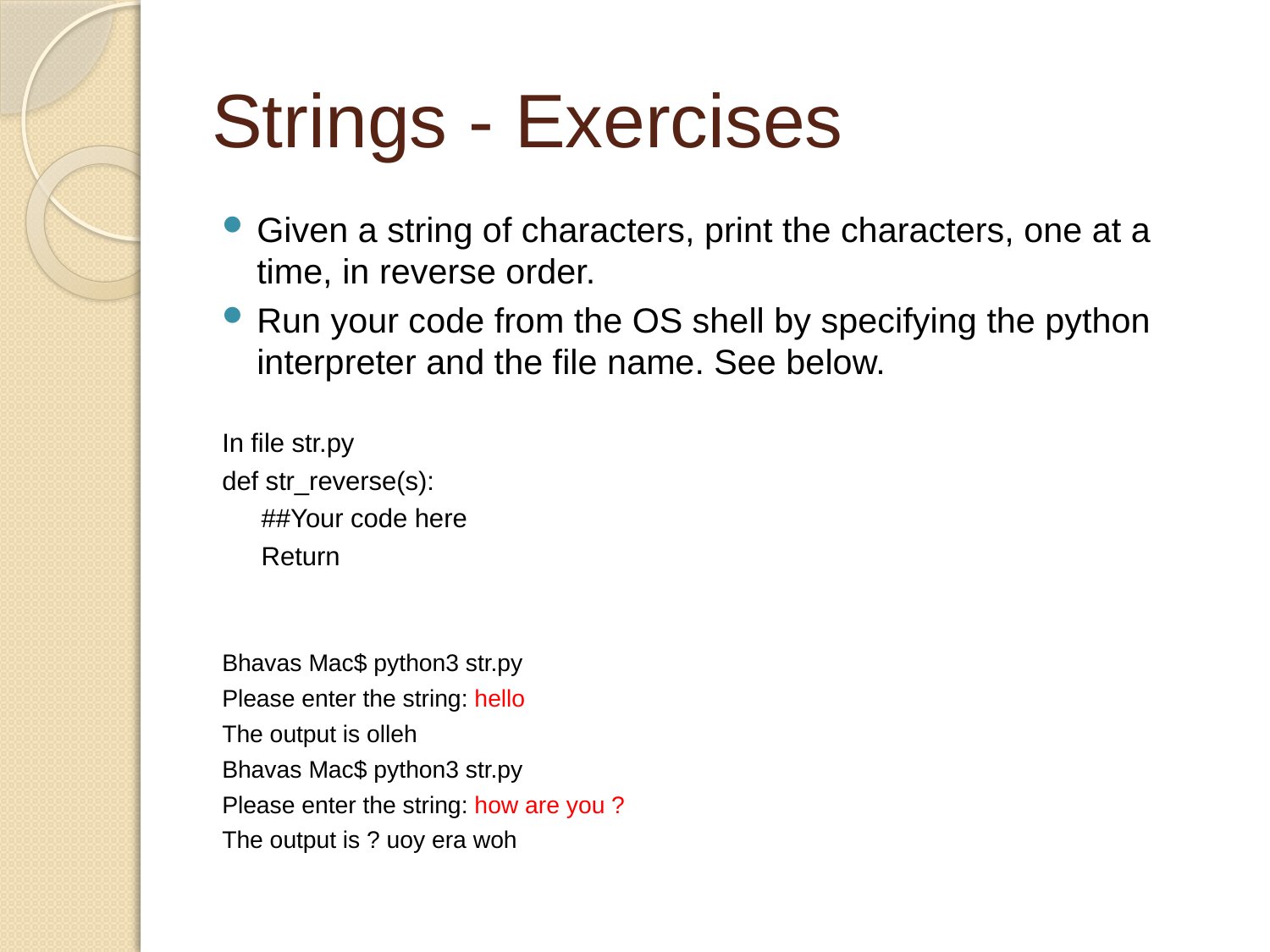

# Strings - Exercises
Given a string of characters, print the characters, one at a time, in reverse order.
Run your code from the OS shell by specifying the python interpreter and the file name. See below.

In file str.py
def str_reverse(s):
##Your code here
Return

Bhavas Mac$ python3 str.py
Please enter the string: hello
The output is olleh
Bhavas Mac$ python3 str.py
Please enter the string: how are you ?
The output is ? uoy era woh